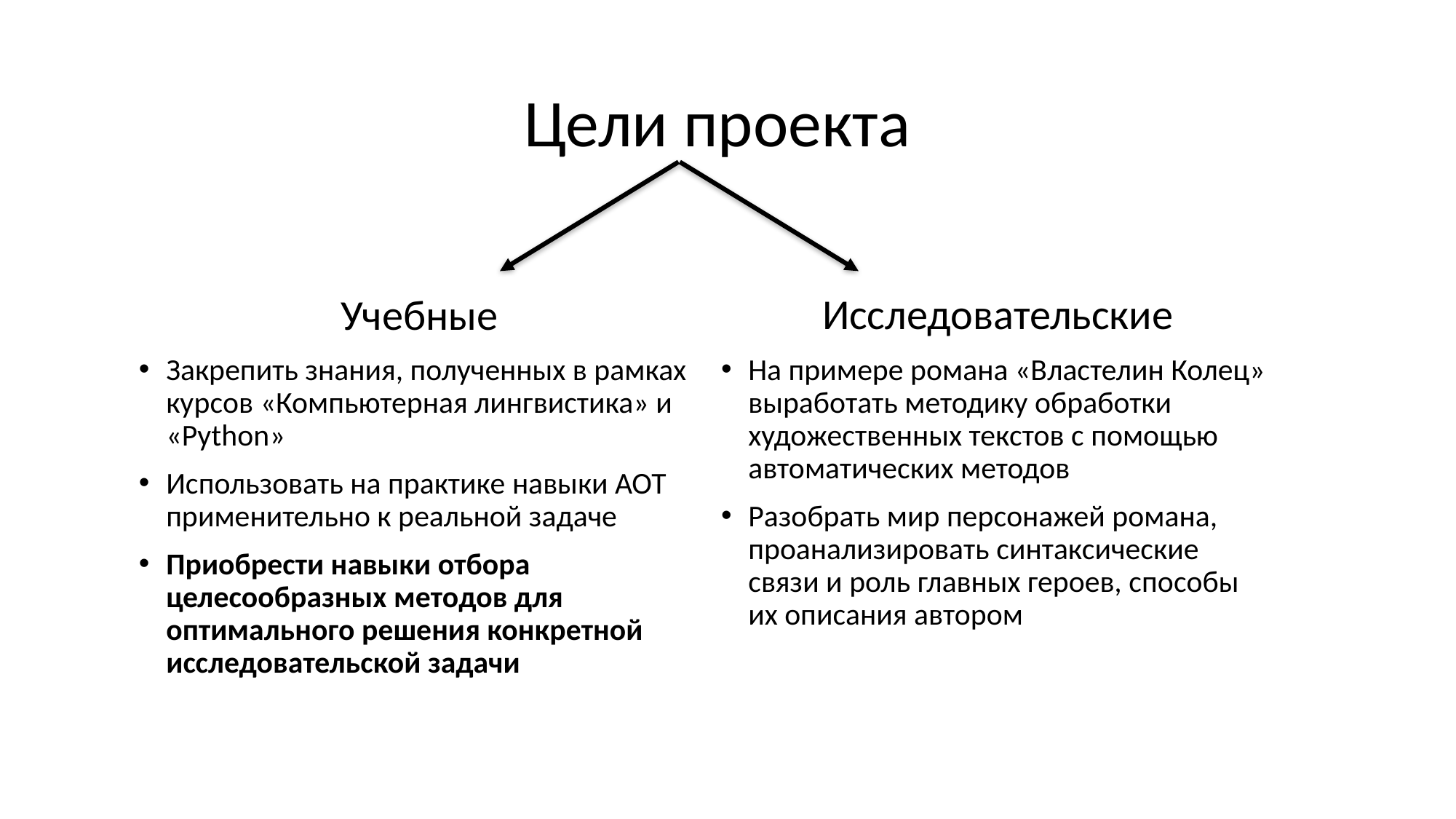

Цели проекта

Учебные
Закрепить знания, полученных в рамках курсов «Компьютерная лингвистика» и «Python»
Использовать на практике навыки АОТ применительно к реальной задаче
Приобрести навыки отбора целесообразных методов для оптимального решения конкретной исследовательской задачи
Исследовательские
На примере романа «Властелин Колец» выработать методику обработки художественных текстов с помощью автоматических методов
Разобрать мир персонажей романа, проанализировать синтаксические связи и роль главных героев, способы их описания автором